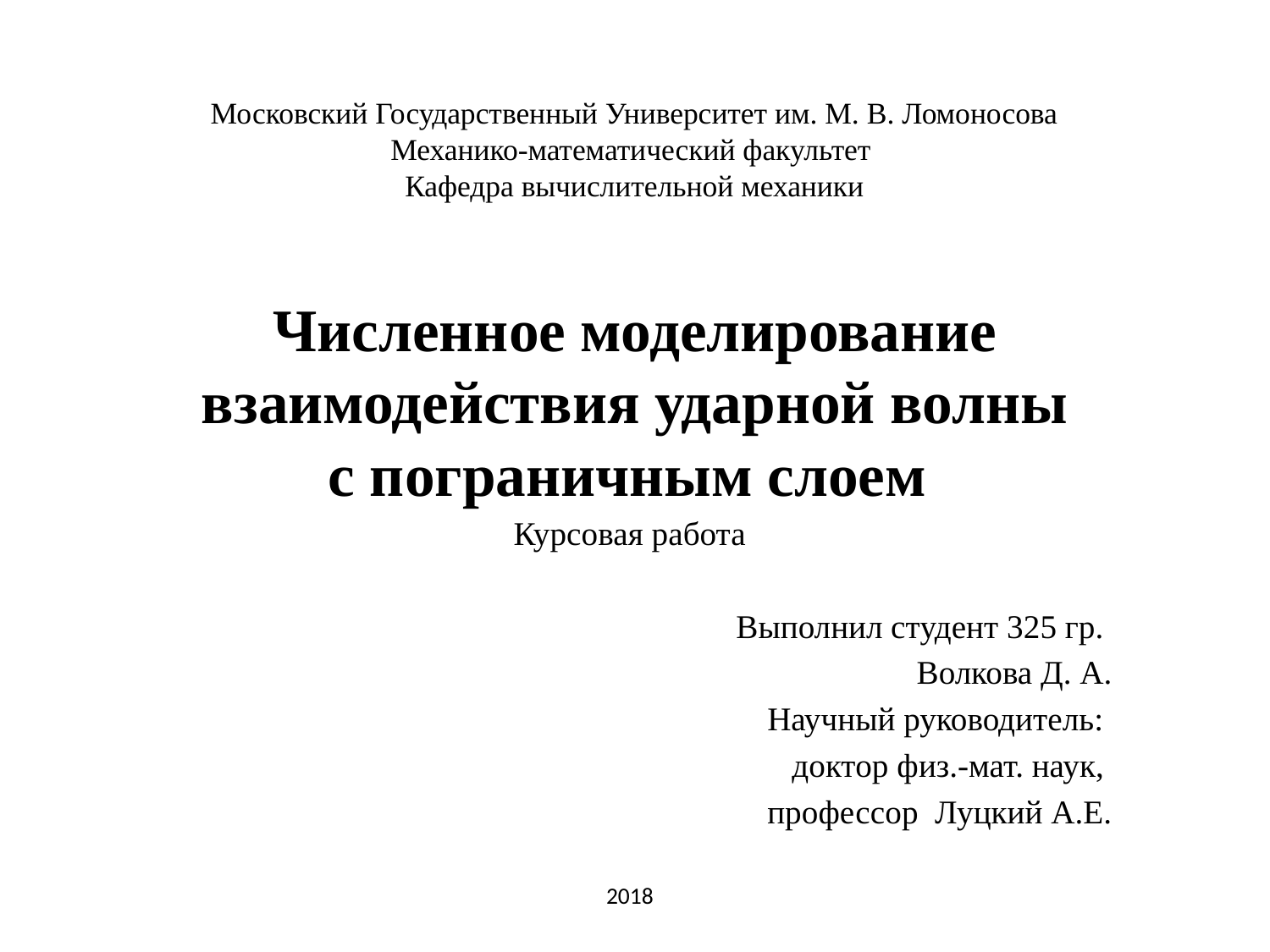

# Московский Государственный Университет им. М. В. Ломоносова Механико-математический факультет Кафедра вычислительной механики Численное моделирование взаимодействия ударной волны с пограничным слоем
Курсовая работа

Выполнил студент 325 гр.
Волкова Д. А.
Научный руководитель:
доктор физ.-мат. наук,
профессор  Луцкий А.Е.

2018